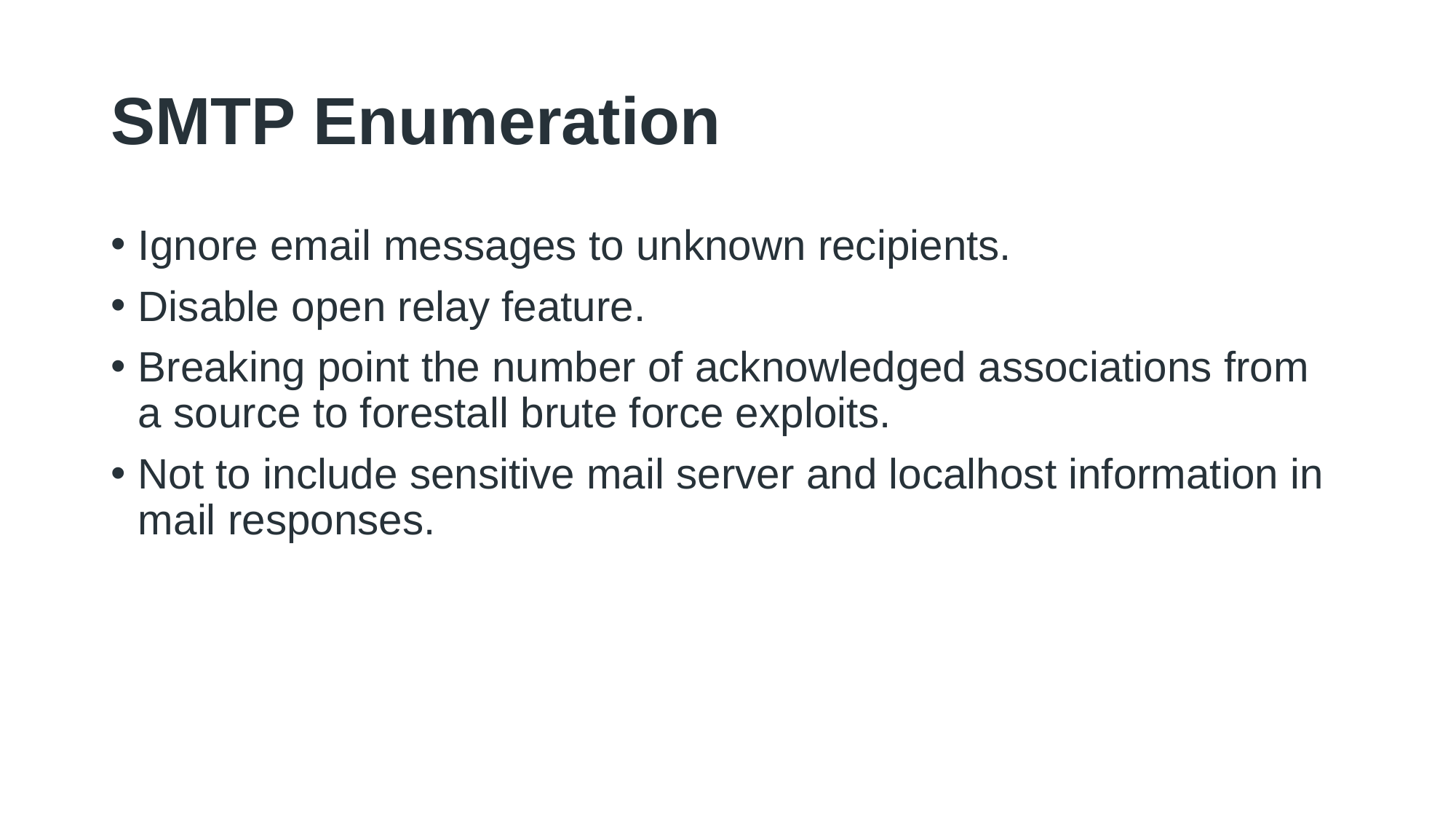

# SMTP Enumeration
Ignore email messages to unknown recipients.
Disable open relay feature.
Breaking point the number of acknowledged associations from a source to forestall brute force exploits.
Not to include sensitive mail server and localhost information in mail responses.